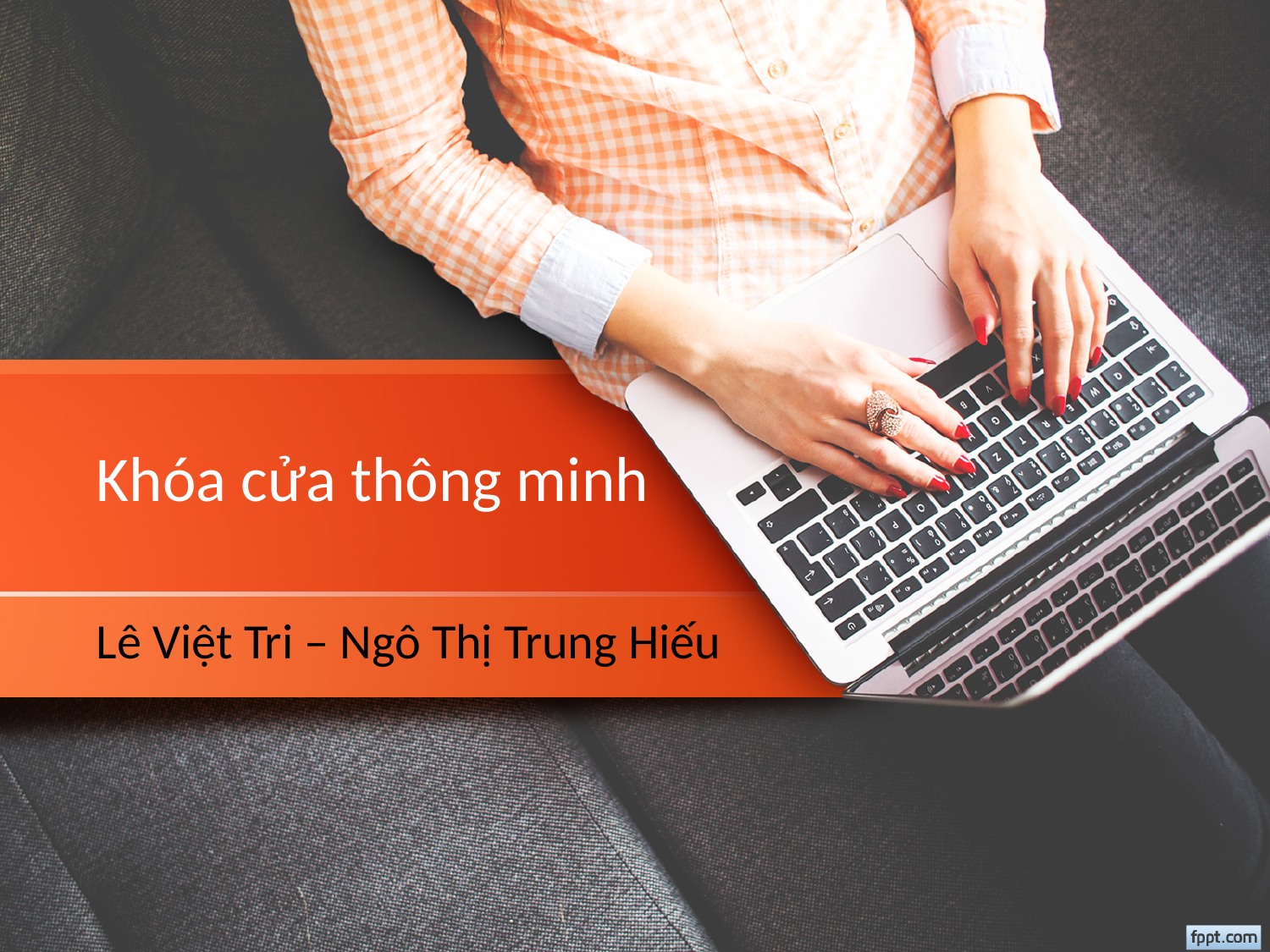

# Khóa cửa thông minh
Lê Việt Tri – Ngô Thị Trung Hiếu